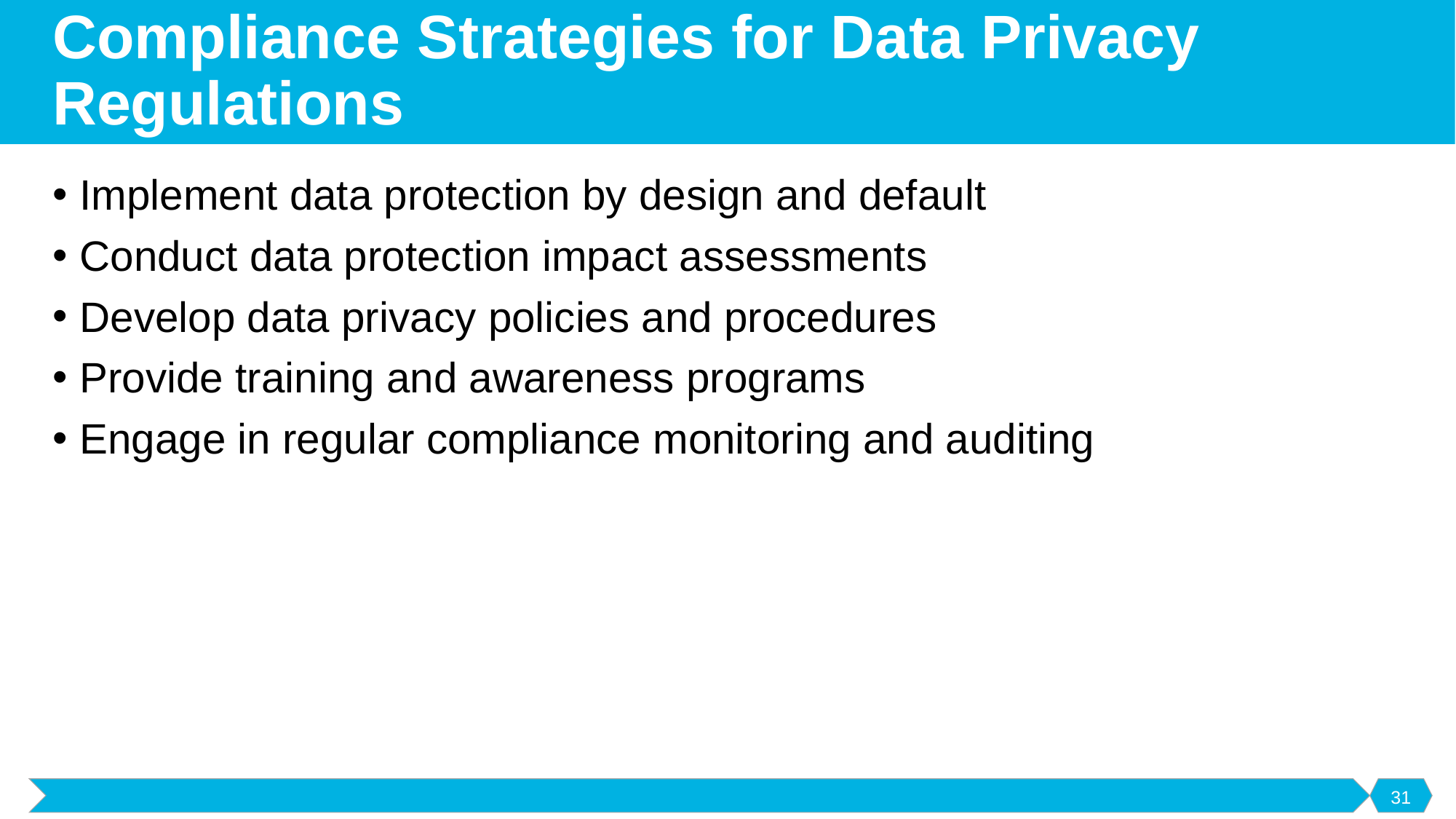

# Compliance Strategies for Data Privacy Regulations
Implement data protection by design and default
Conduct data protection impact assessments
Develop data privacy policies and procedures
Provide training and awareness programs
Engage in regular compliance monitoring and auditing

31